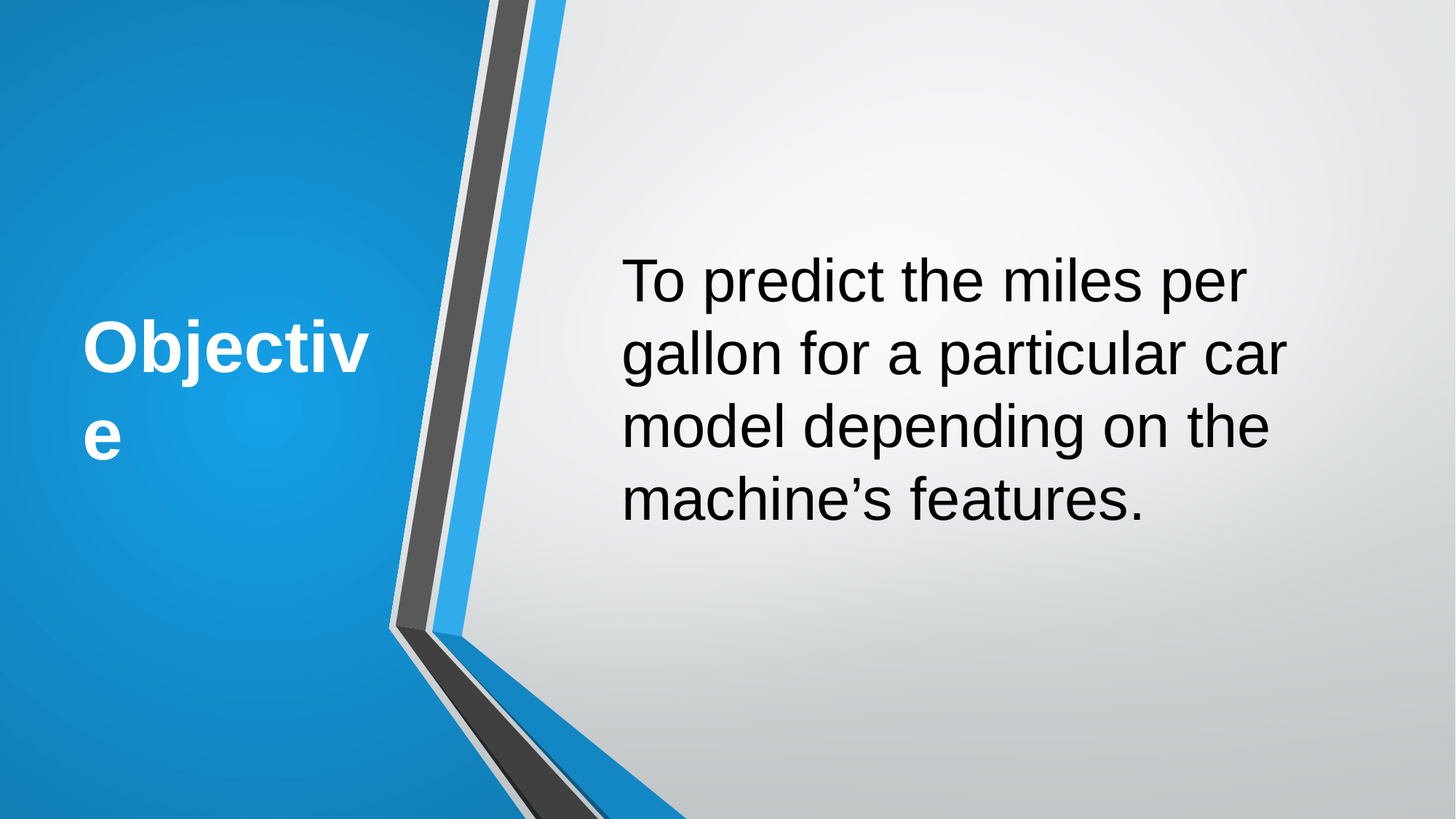

# Objective
To predict the miles per gallon for a particular car model depending on the machine’s features.